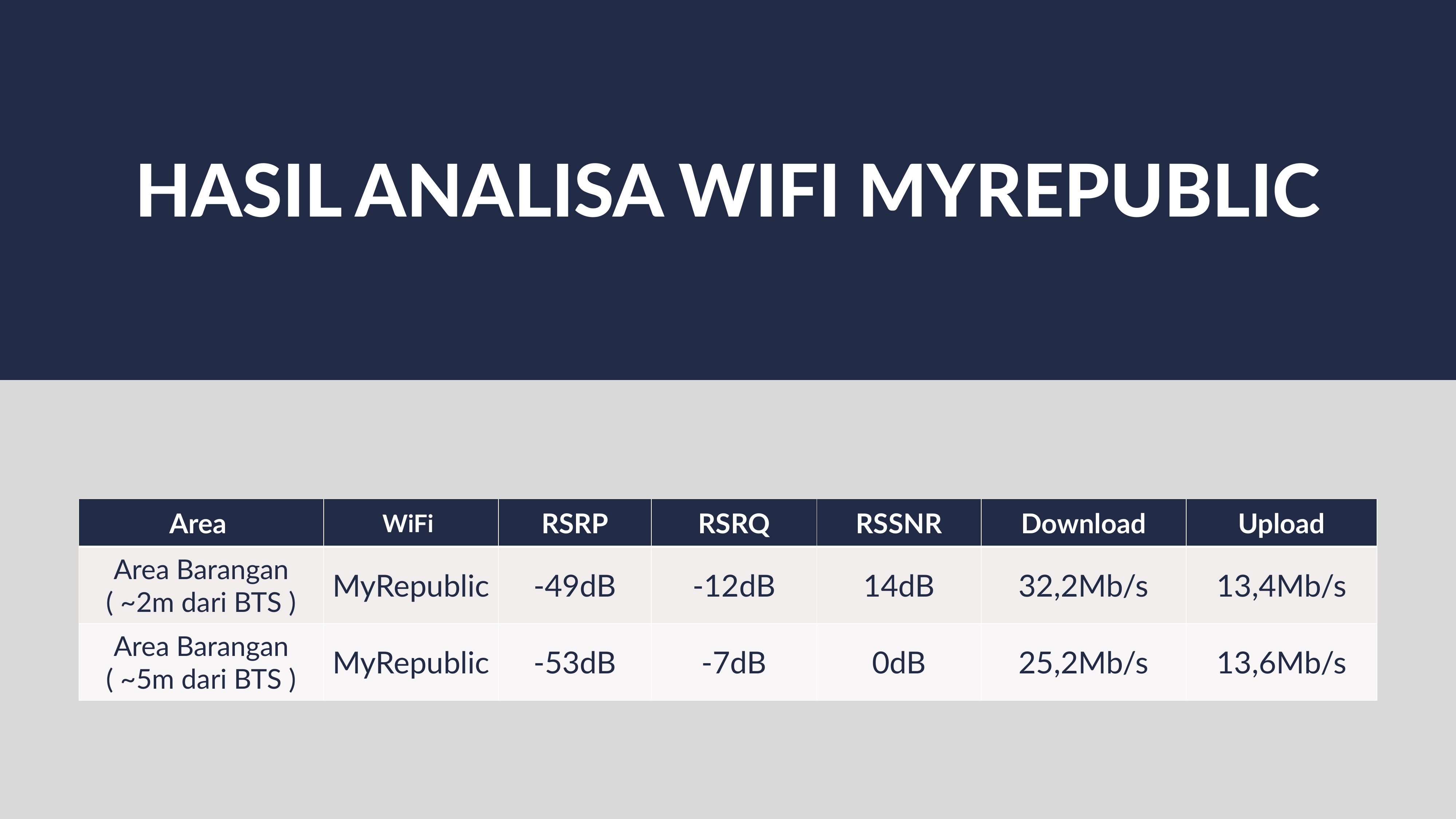

HASIL ANALISA WIFI MYREPUBLIC

| Area | WiFi | RSRP | RSRQ | RSSNR | Download | Upload |
| --- | --- | --- | --- | --- | --- | --- |
| Area Barangan ( ~2m dari BTS ) | MyRepublic | -49dB | -12dB | 14dB | 32,2Mb/s | 13,4Mb/s |
| Area Barangan ( ~5m dari BTS ) | MyRepublic | -53dB | -7dB | 0dB | 25,2Mb/s | 13,6Mb/s |